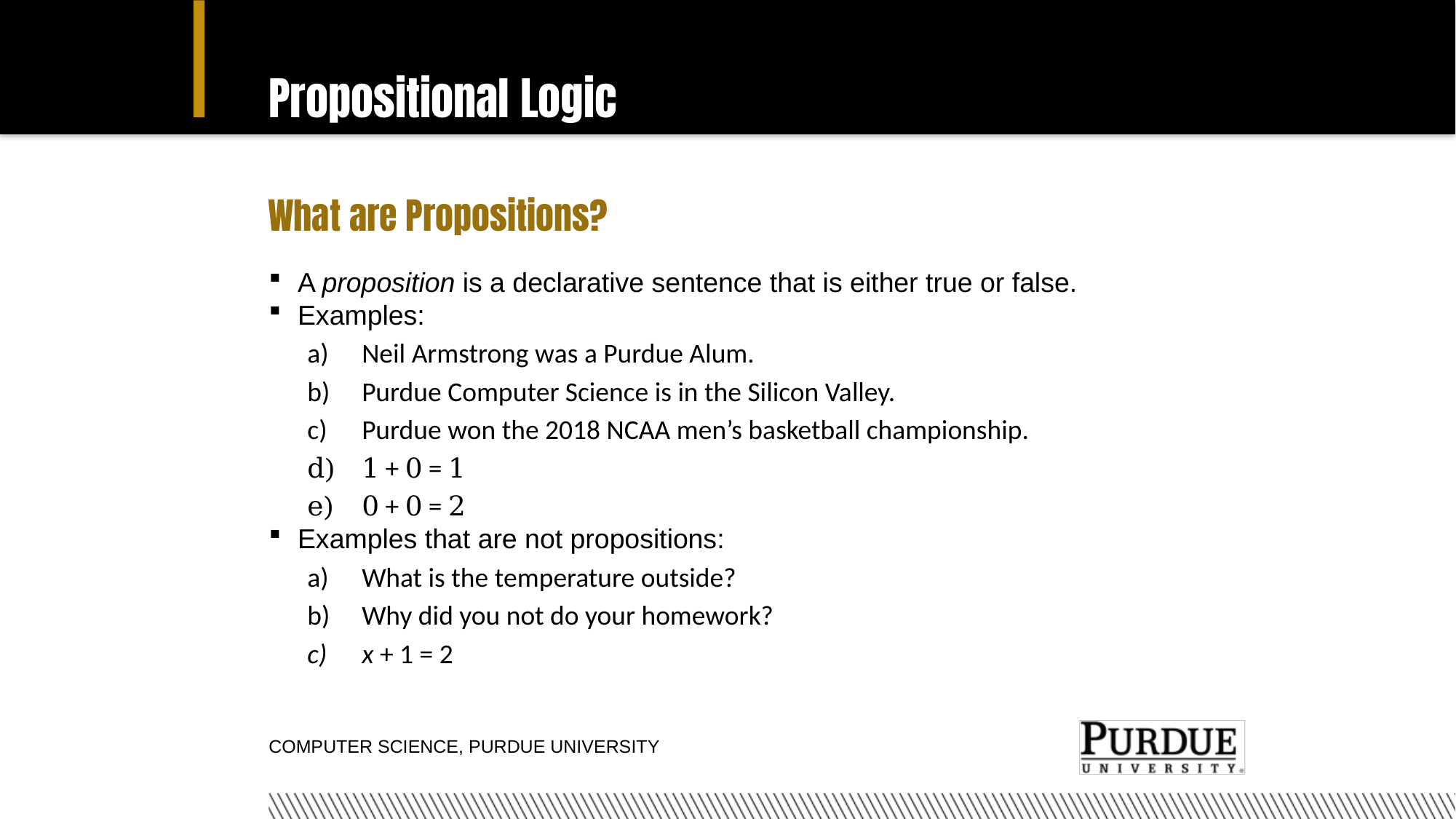

# Propositional Logic
What are Propositions?
A proposition is a declarative sentence that is either true or false.
Examples:
Neil Armstrong was a Purdue Alum.
Purdue Computer Science is in the Silicon Valley.
Purdue won the 2018 NCAA men’s basketball championship.
1 + 0 = 1
0 + 0 = 2
Examples that are not propositions:
What is the temperature outside?
Why did you not do your homework?
x + 1 = 2
Computer Science, Purdue University